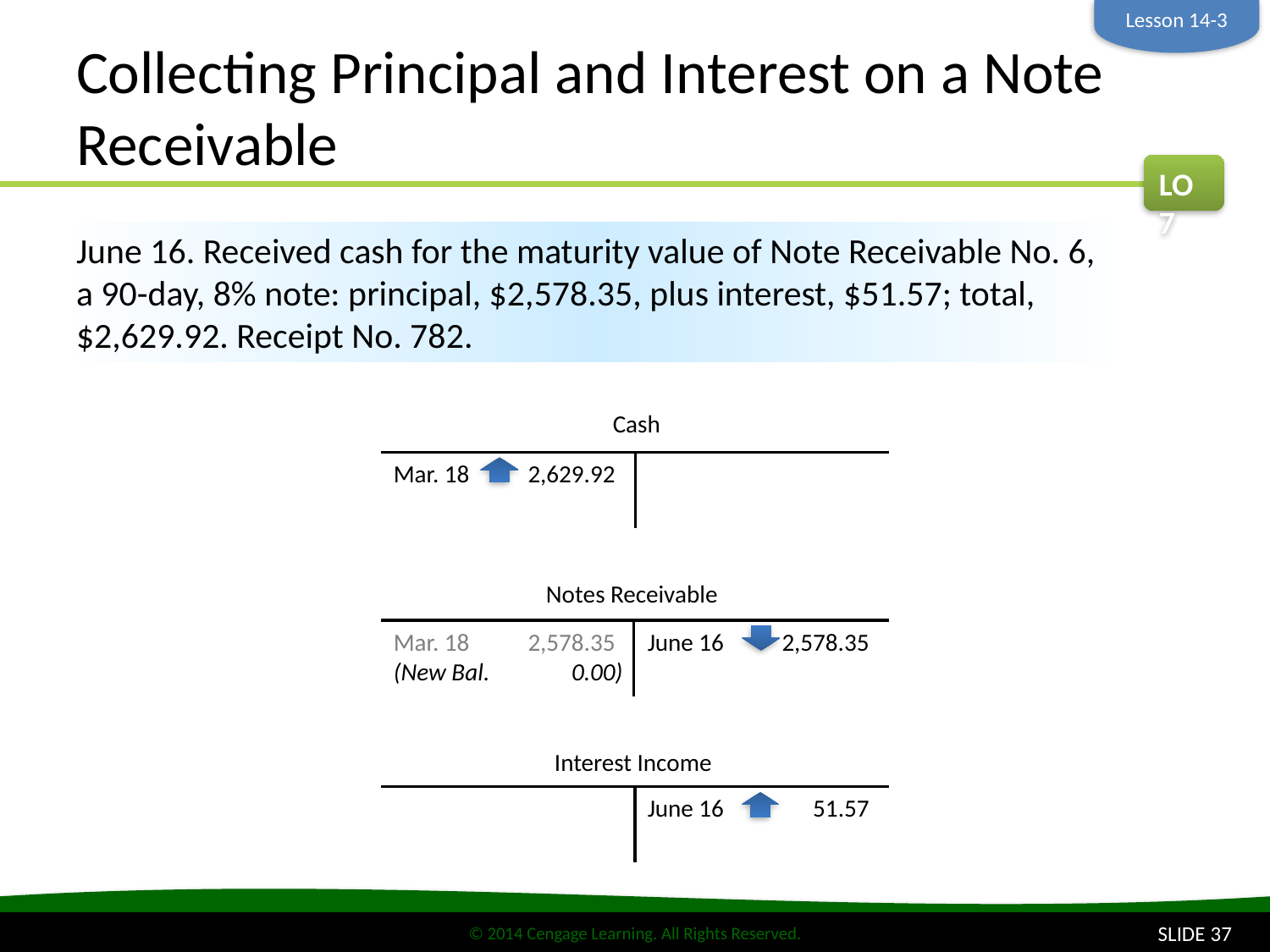

Lesson 14-3

# Collecting Principal and Interest on a Note Receivable
LO7
June 16. Received cash for the maturity value of Note Receivable No. 6, a 90-day, 8% note: principal, $2,578.35, plus interest, $51.57; total, $2,629.92. Receipt No. 782.
Cash
Mar. 18	2,629.92

Notes Receivable
Mar. 18	 2,578.35
(New Bal.	0.00)
June 16	2,578.35

Interest Income

June 16 	51.57

SLIDE 37